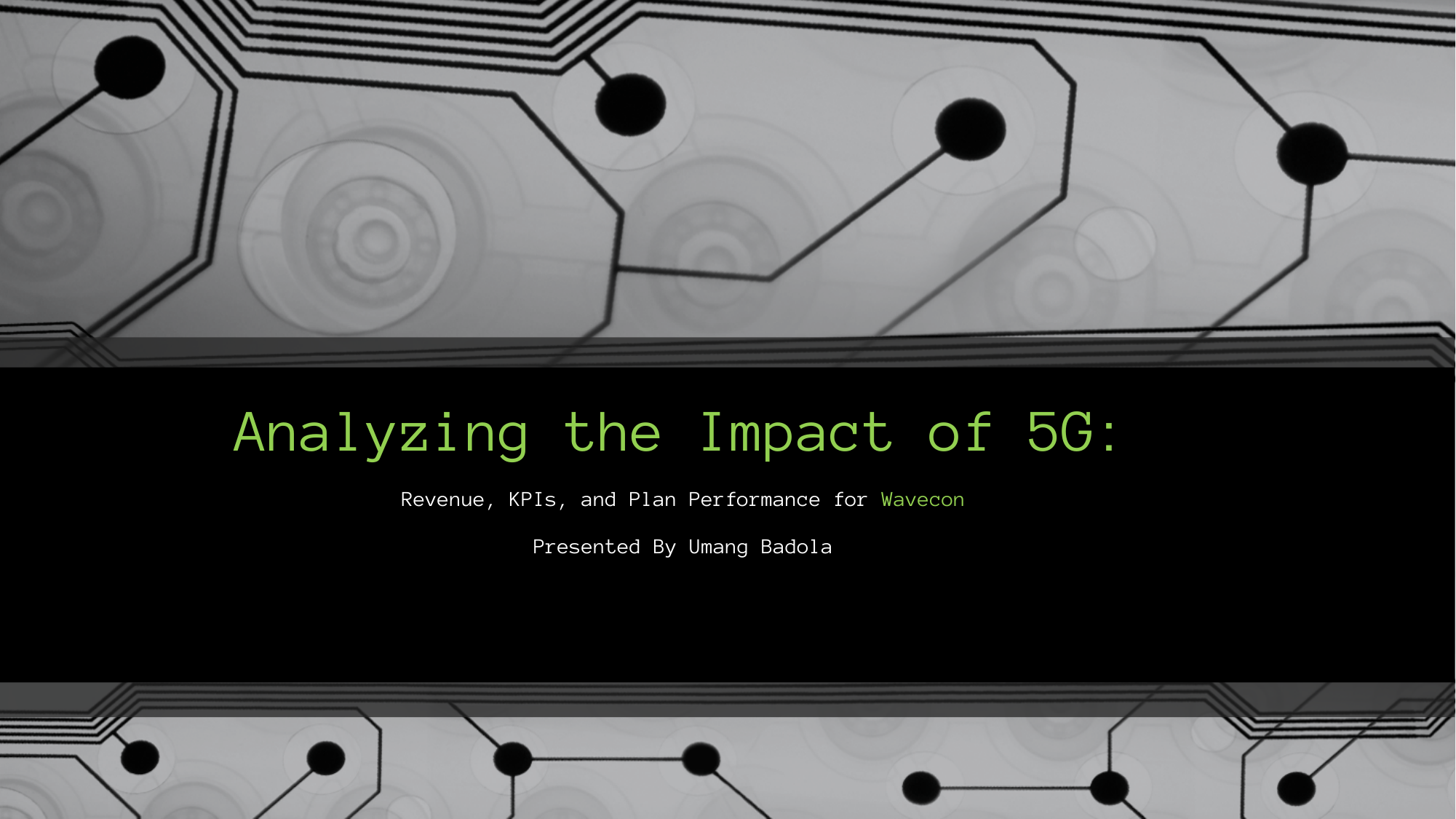

# Analyzing the Impact of 5G:
Revenue, KPIs, and Plan Performance for Wavecon

Presented By Umang Badola